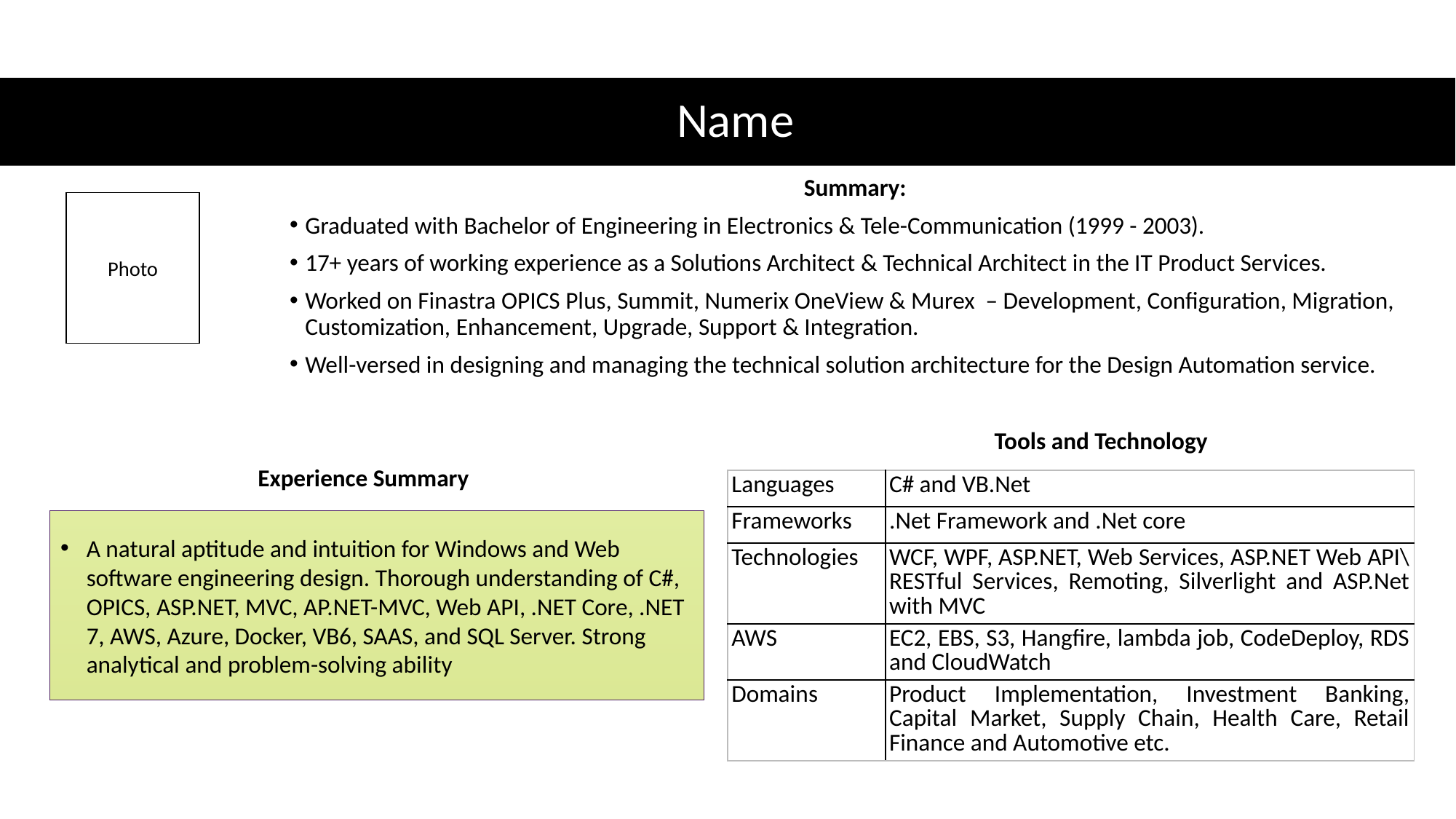

# Name

Summary:
Graduated with Bachelor of Engineering in Electronics & Tele-Communication (1999 - 2003).
17+ years of working experience as a Solutions Architect & Technical Architect in the IT Product Services.
Worked on Finastra OPICS Plus, Summit, Numerix OneView & Murex  – Development, Configuration, Migration, Customization, Enhancement, Upgrade, Support & Integration.
Well-versed in designing and managing the technical solution architecture for the Design Automation service.
Photo
Tools and Technology

Experience Summary

| Languages | C# and VB.Net |
| --- | --- |
| Frameworks | .Net Framework and .Net core |
| Technologies | WCF, WPF, ASP.NET, Web Services, ASP.NET Web API\RESTful Services, Remoting, Silverlight and ASP.Net with MVC |
| AWS | EC2, EBS, S3, Hangfire, lambda job, CodeDeploy, RDS and CloudWatch |
| Domains | Product Implementation, Investment Banking, Capital Market, Supply Chain, Health Care, Retail Finance and Automotive etc. |
A natural aptitude and intuition for Windows and Web software engineering design. Thorough understanding of C#, OPICS, ASP.NET, MVC, AP.NET-MVC, Web API, .NET Core, .NET 7, AWS, Azure, Docker, VB6, SAAS, and SQL Server. Strong analytical and problem-solving ability